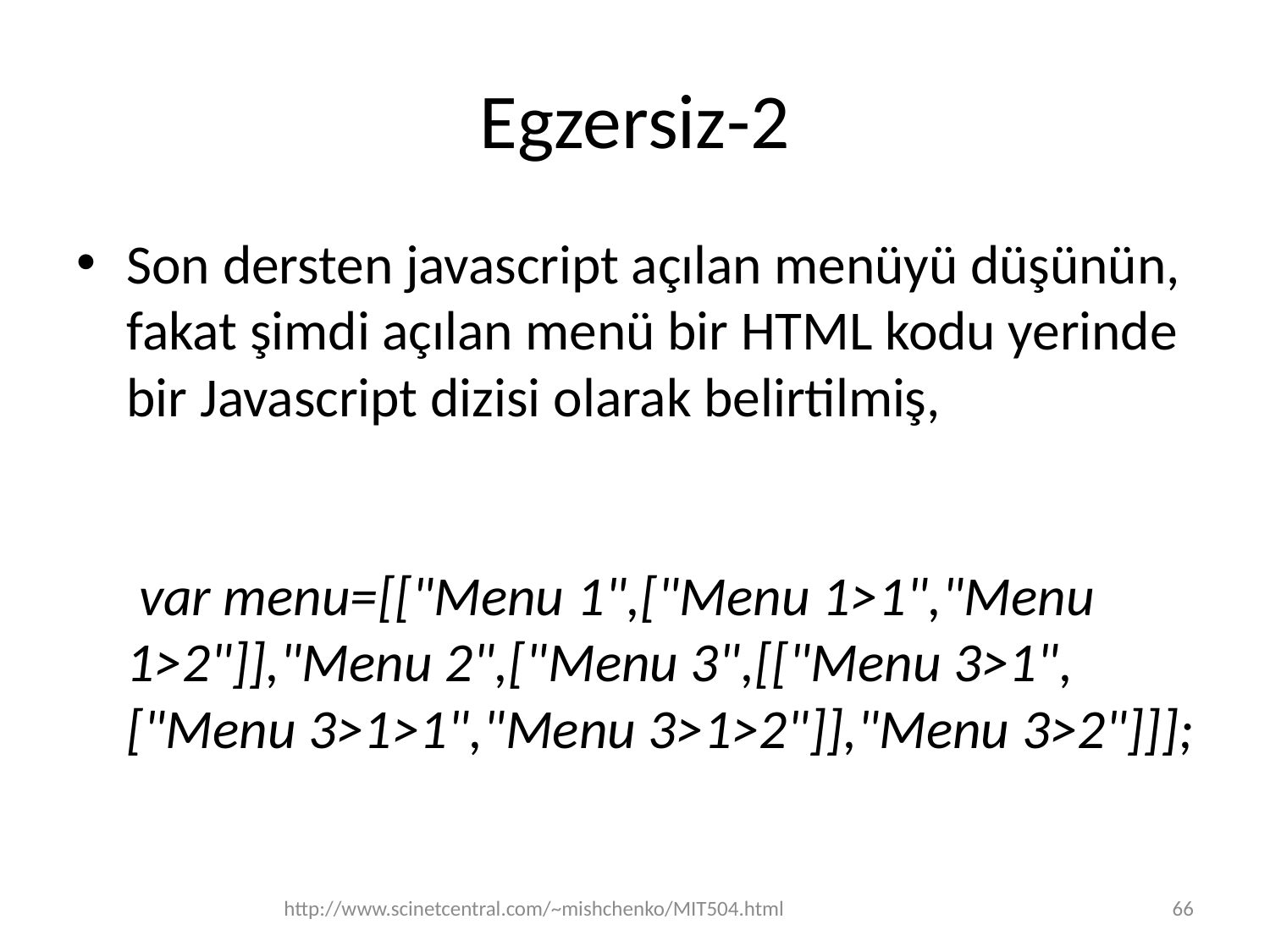

# Egzersiz-2
Son dersten javascript açılan menüyü düşünün, fakat şimdi açılan menü bir HTML kodu yerinde bir Javascript dizisi olarak belirtilmiş,
 var menu=[["Menu 1",["Menu 1>1","Menu 1>2"]],"Menu 2",["Menu 3",[["Menu 3>1",
["Menu 3>1>1","Menu 3>1>2"]],"Menu 3>2"]]];
http://www.scinetcentral.com/~mishchenko/MIT504.html
66